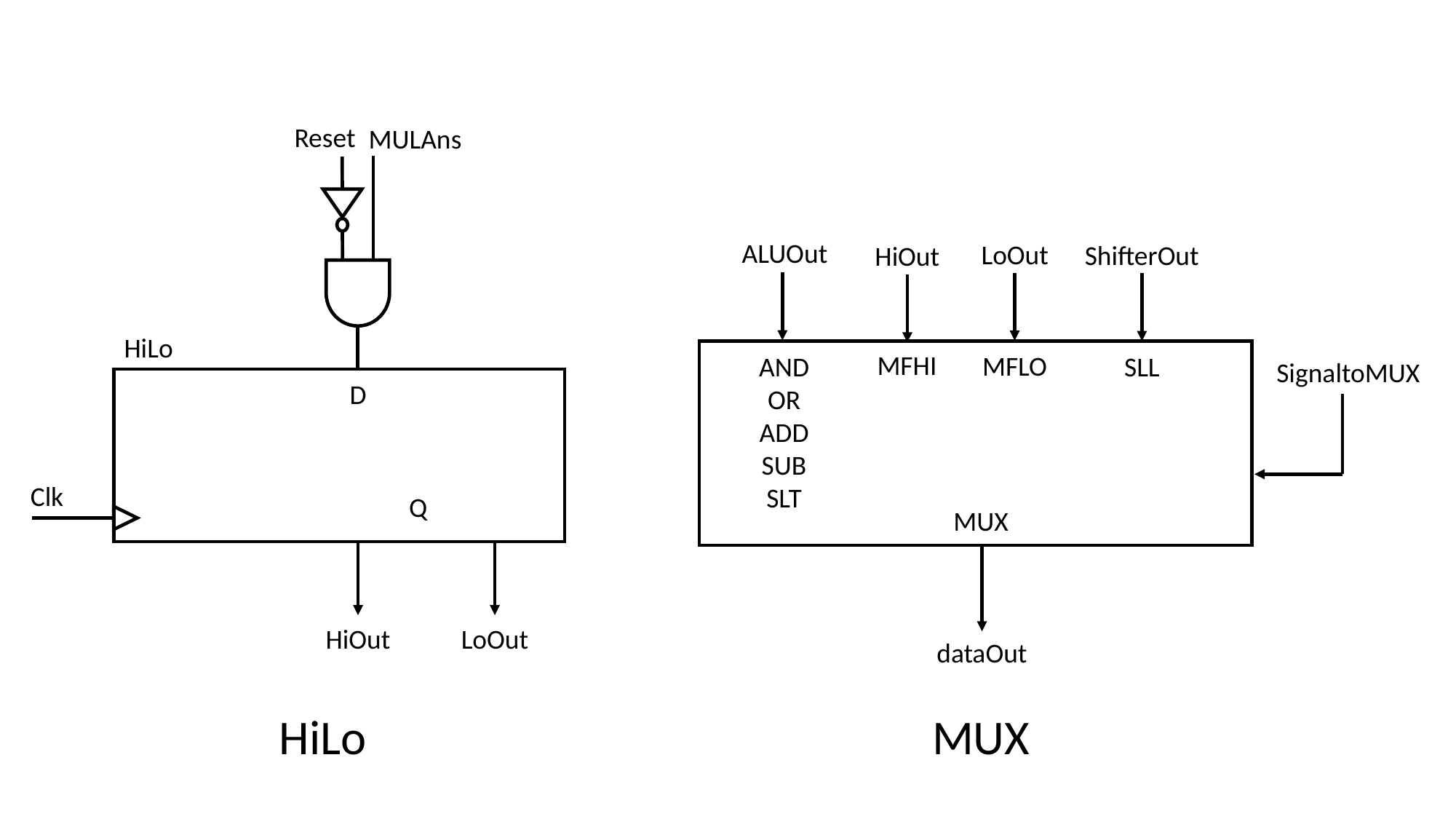

Reset
MULAns

HiLo

D
Clk
Q

HiOut
LoOut
ALUOut
LoOut
ShifterOut
HiOut

MFHI
MFLO
AND
OR
ADD
SUB
SLT
SLL
SignaltoMUX
MUX
dataOut
HiLo
MUX